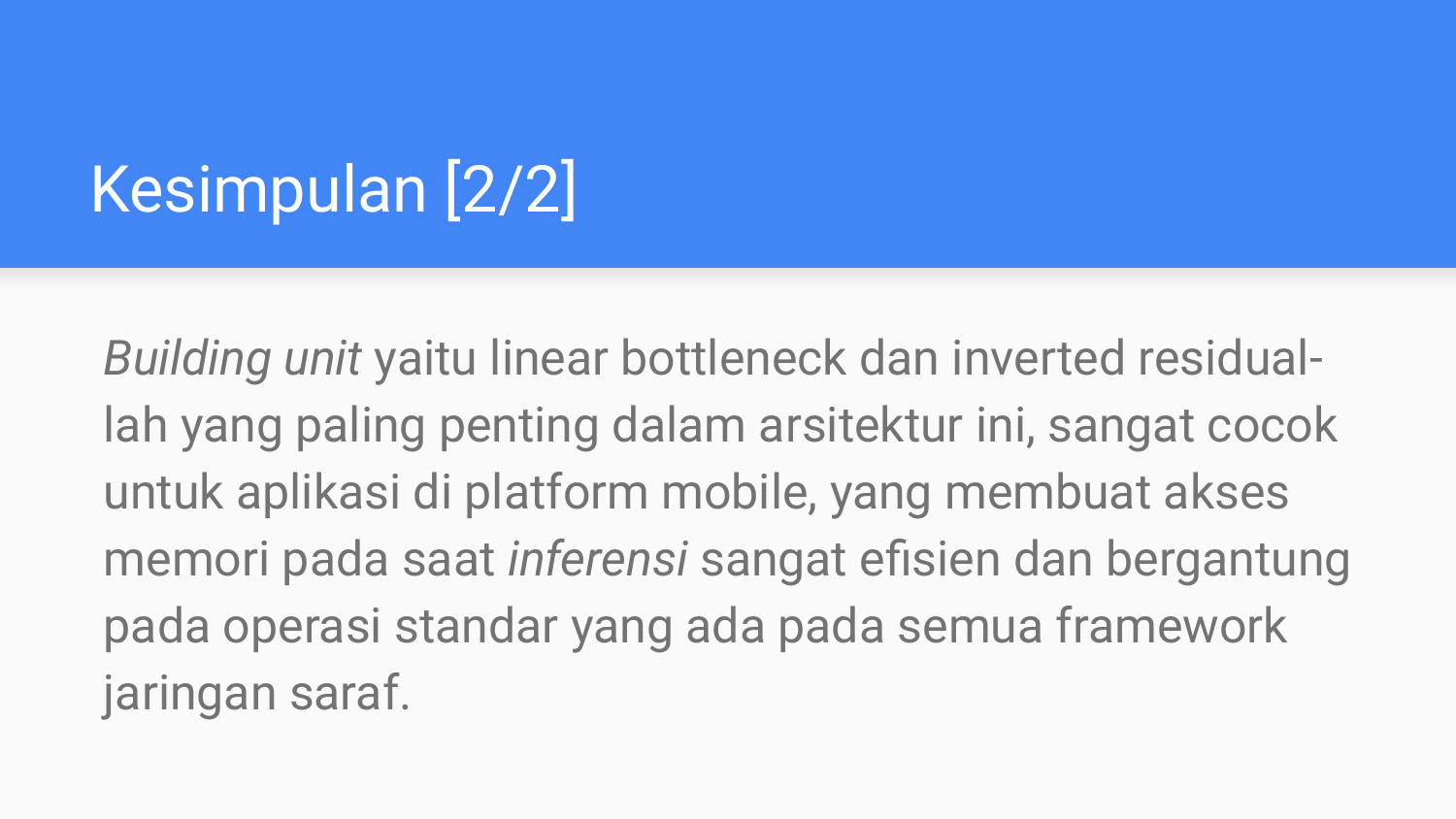

# Kesimpulan [2/2]
Building unit yaitu linear bottleneck dan inverted residual-lah yang paling penting dalam arsitektur ini, sangat cocok untuk aplikasi di platform mobile, yang membuat akses memori pada saat inferensi sangat efisien dan bergantung pada operasi standar yang ada pada semua framework jaringan saraf.